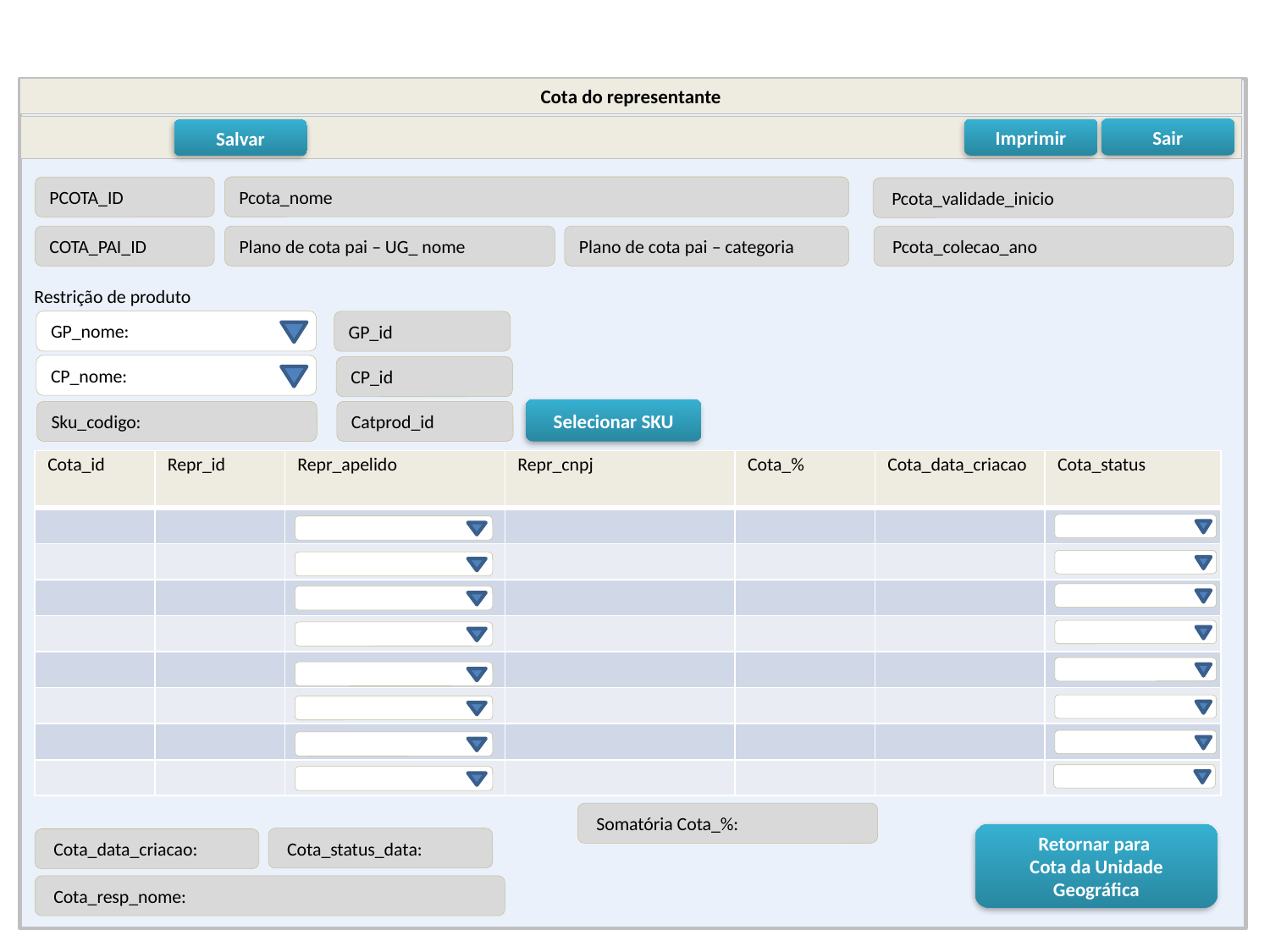

Cota do representante

Sair
Imprimir
Salvar
Pcota_nome
PCOTA_ID
 Pcota_validade_inicio
COTA_PAI_ID
Plano de cota pai – UG_ nome
Plano de cota pai – categoria
 Pcota_colecao_ano
Restrição de produto
GP_nome:

GP_id
CP_nome:

CP_id
Selecionar SKU
Sku_codigo:
Catprod_id
| Cota\_id | Repr\_id | Repr\_apelido | Repr\_cnpj | Cota\_% | Cota\_data\_criacao | Cota\_status |
| --- | --- | --- | --- | --- | --- | --- |
|  |  |  |  |  |  |  |
|  |  |  |  |  |  |  |
|  |  |  |  |  |  |  |
|  |  |  |  |  |  |  |
|  |  |  |  |  |  |  |
|  |  |  |  |  |  |  |
|  |  |  |  |  |  |  |
|  |  |  |  |  |  |  |

 Somatória Cota_%:
Retornar para
Cota da Unidade Geográfica
 Cota_status_data:
 Cota_data_criacao:
 Cota_resp_nome: